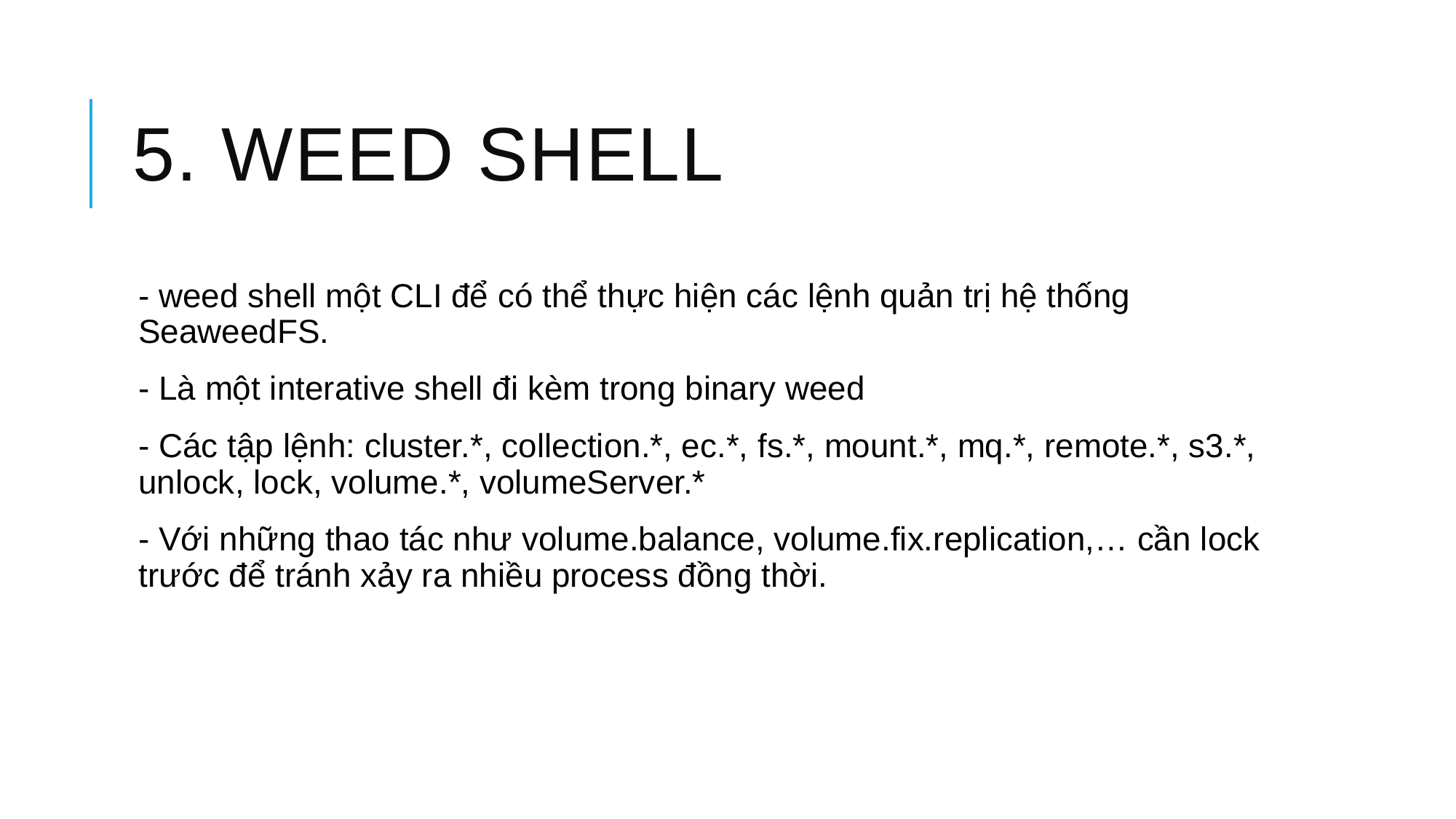

# 5. Weed shell
- weed shell một CLI để có thể thực hiện các lệnh quản trị hệ thống SeaweedFS.
- Là một interative shell đi kèm trong binary weed
- Các tập lệnh: cluster.*, collection.*, ec.*, fs.*, mount.*, mq.*, remote.*, s3.*, unlock, lock, volume.*, volumeServer.*
- Với những thao tác như volume.balance, volume.fix.replication,… cần lock trước để tránh xảy ra nhiều process đồng thời.